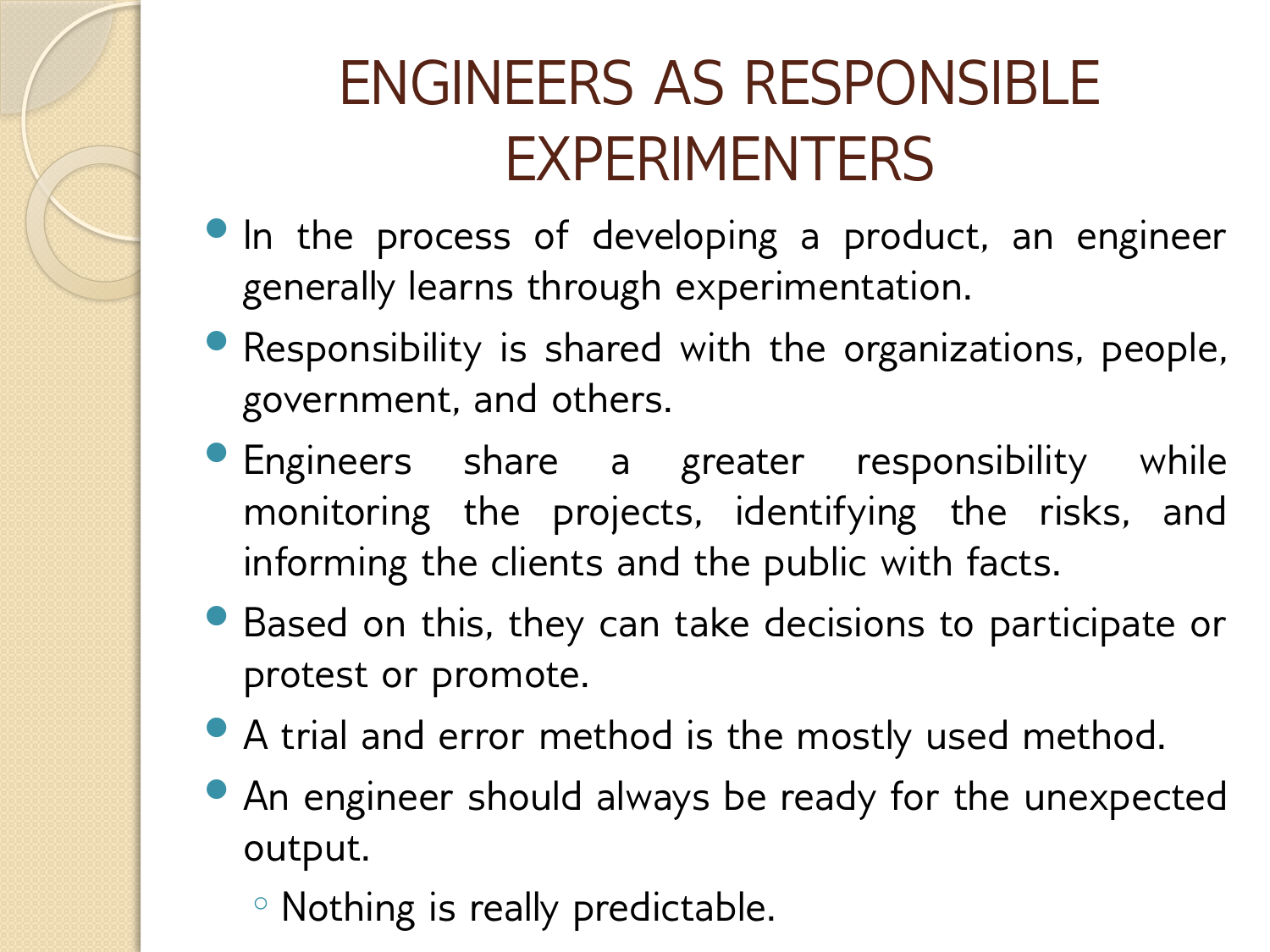

# ENGINEERS AS RESPONSIBLE EXPERIMENTERS
In the process of developing a product, an engineer generally learns through experimentation.
Responsibility is shared with the organizations, people, government, and others.
Engineers share a greater responsibility while monitoring the projects, identifying the risks, and informing the clients and the public with facts.
Based on this, they can take decisions to participate or protest or promote.
A trial and error method is the mostly used method.
An engineer should always be ready for the unexpected output.
Nothing is really predictable.